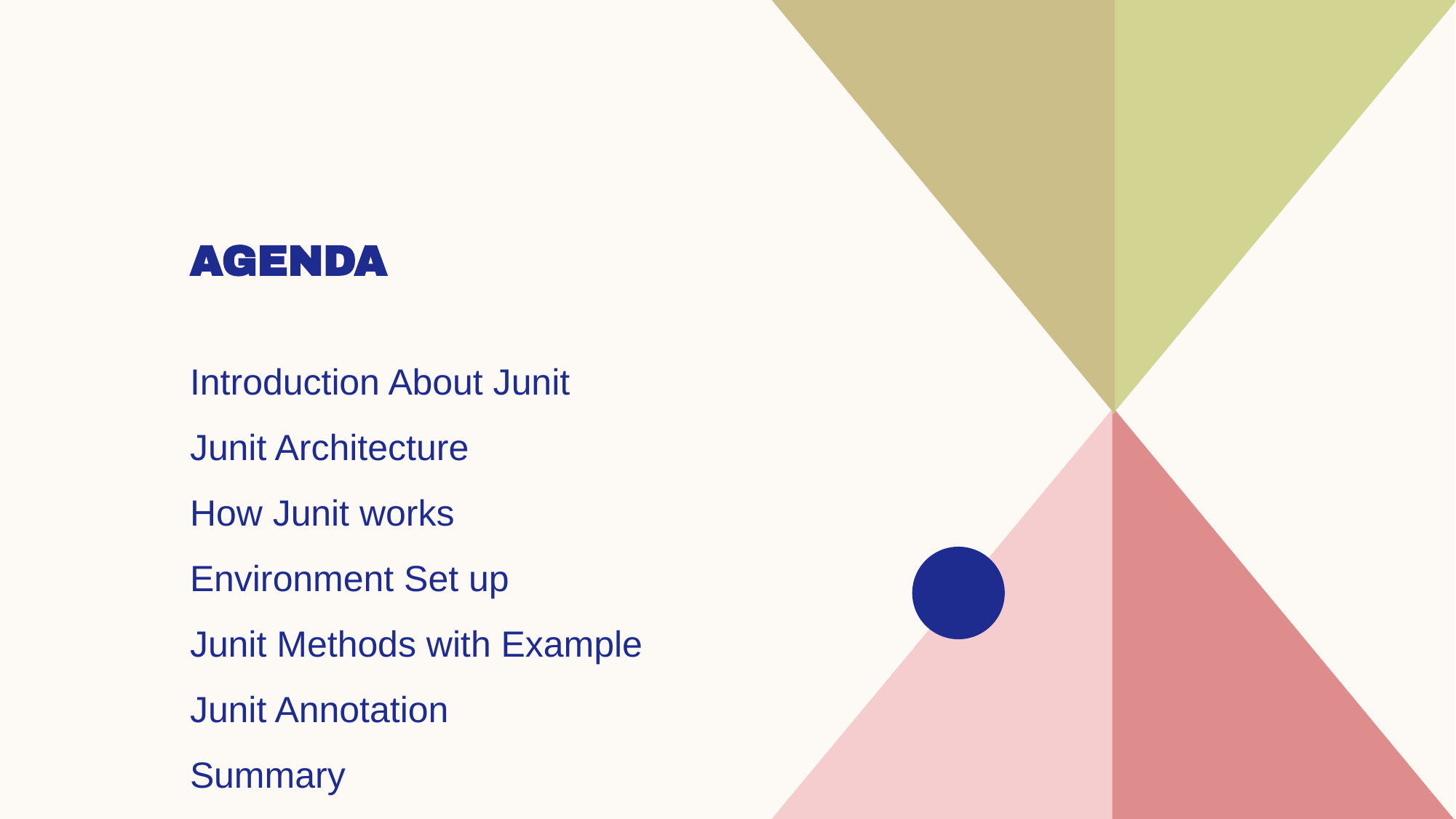

# AGENDA
Introduction​ About Junit
Junit Architecture
​How Junit works
Environment Set up
Junit Methods with Example
Junit Annotation
​Summary​